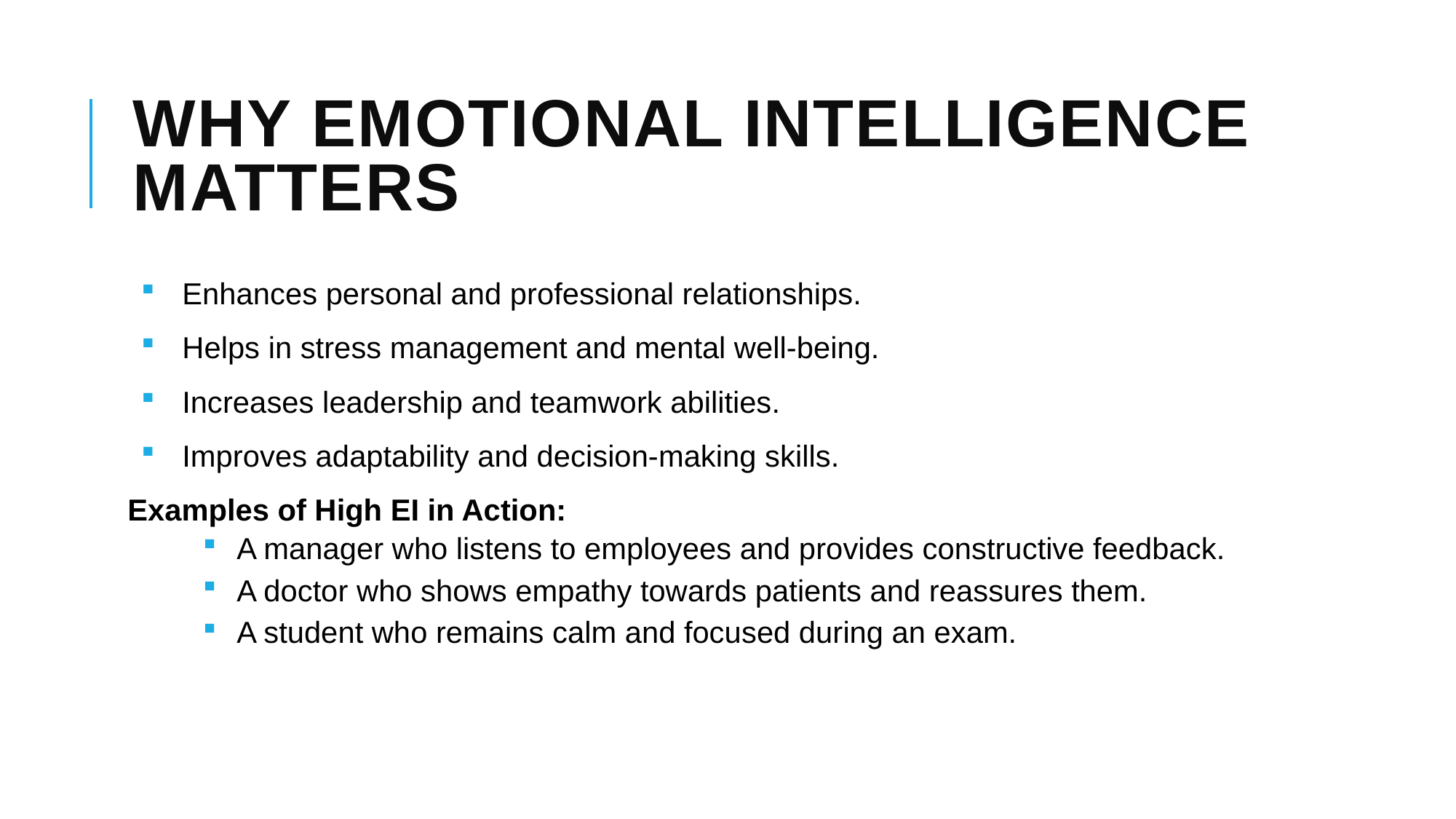

# Why Emotional Intelligence Matters
Enhances personal and professional relationships.
Helps in stress management and mental well-being.
Increases leadership and teamwork abilities.
Improves adaptability and decision-making skills.
Examples of High EI in Action:
A manager who listens to employees and provides constructive feedback.
A doctor who shows empathy towards patients and reassures them.
A student who remains calm and focused during an exam.